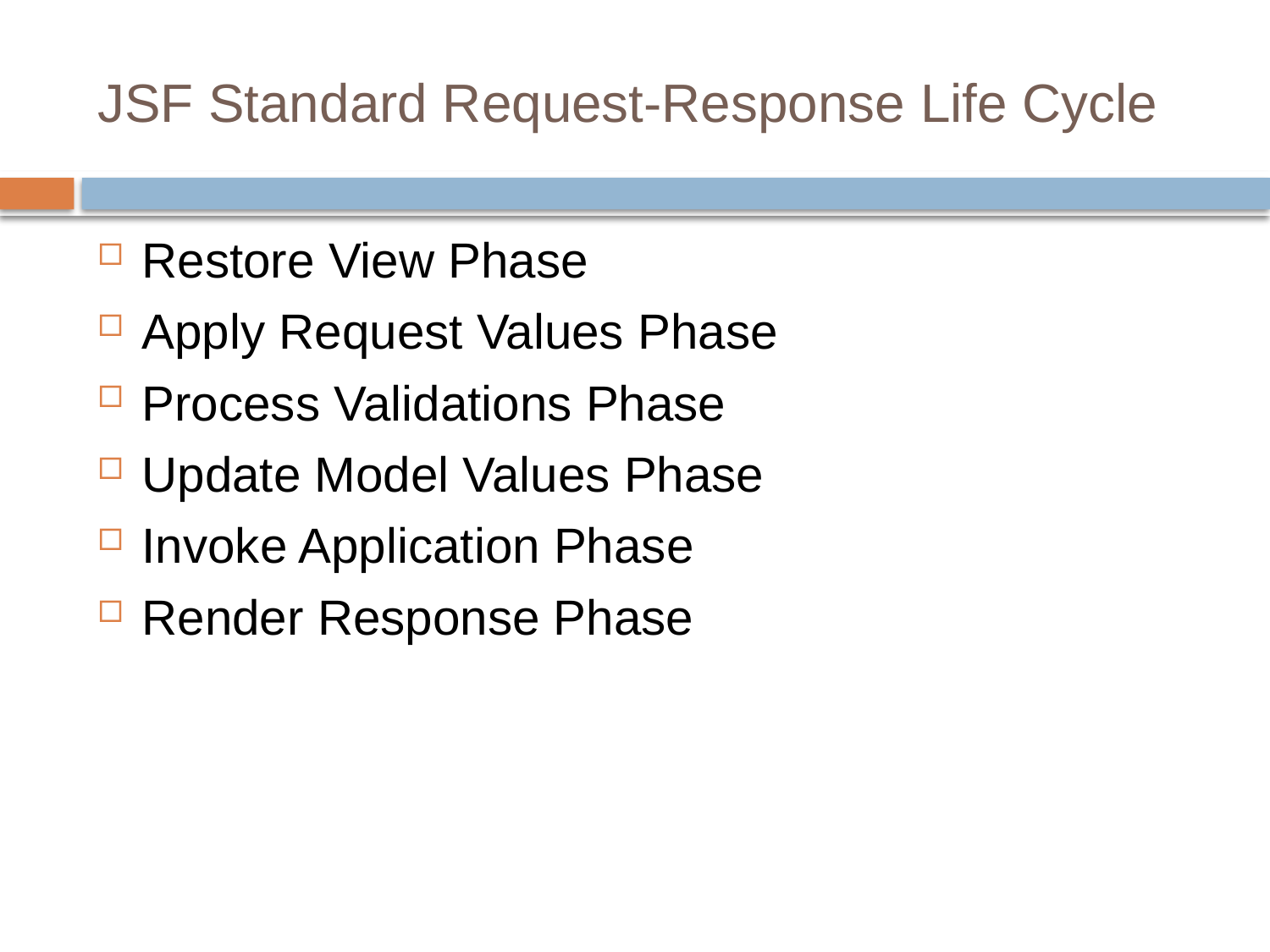

# JSF Standard Request-Response Life Cycle
Restore View Phase
Apply Request Values Phase
Process Validations Phase
Update Model Values Phase
Invoke Application Phase
Render Response Phase